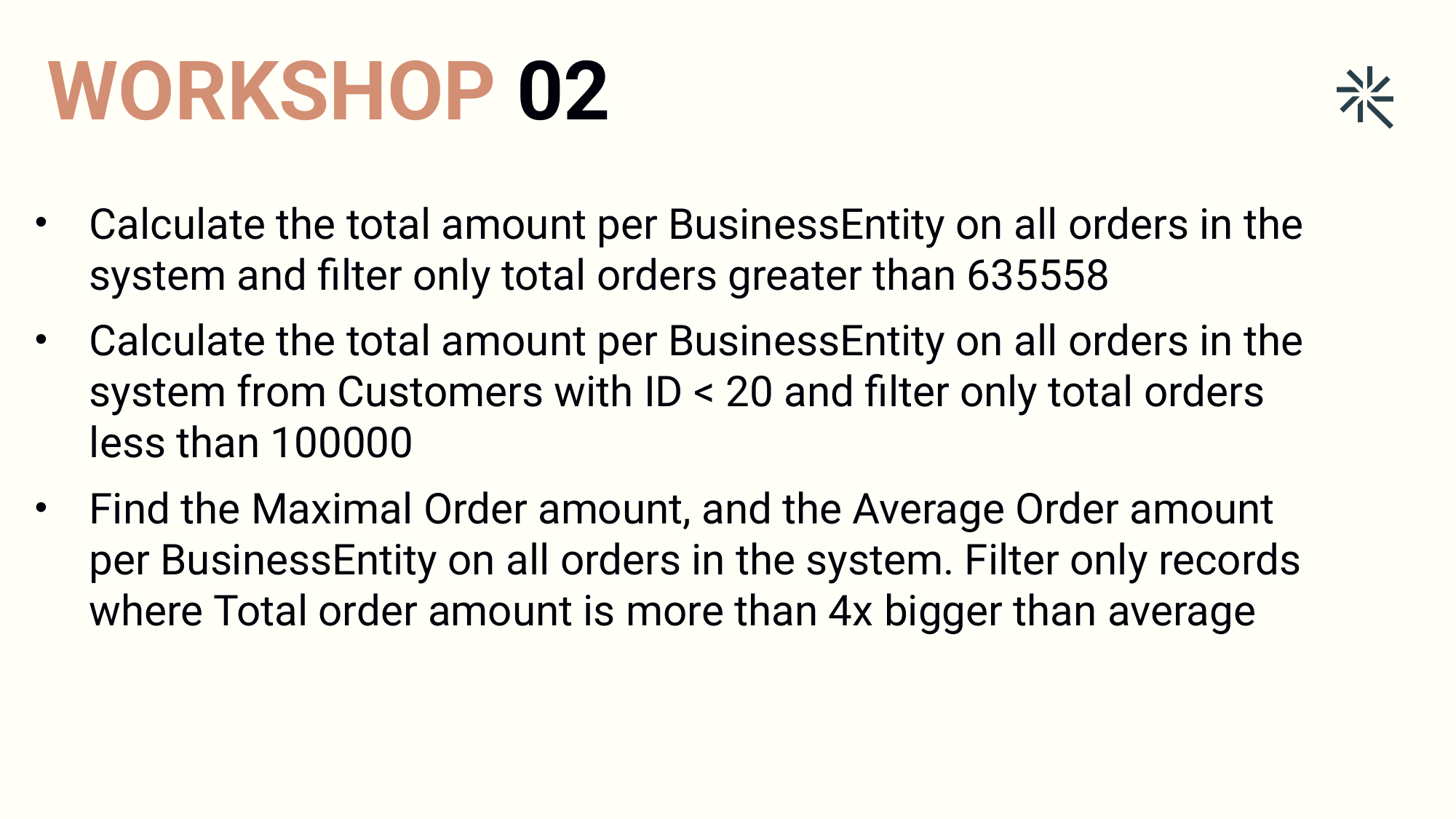

WORKSHOP 02
Calculate the total amount per BusinessEntity on all orders in the system and filter only total orders greater than 635558
Calculate the total amount per BusinessEntity on all orders in the system from Customers with ID < 20 and filter only total orders less than 100000
Find the Maximal Order amount, and the Average Order amount per BusinessEntity on all orders in the system. Filter only records where Total order amount is more than 4x bigger than average